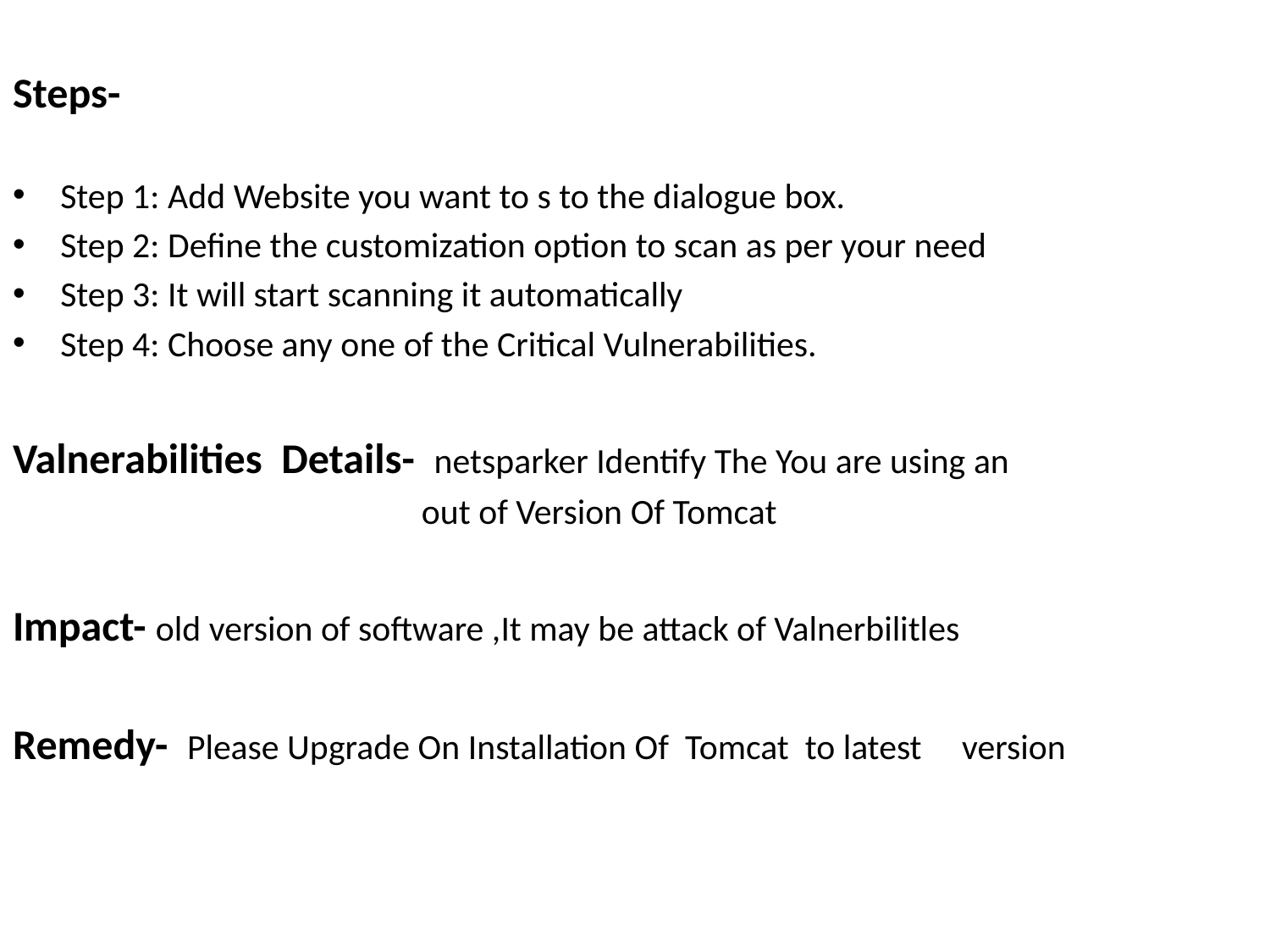

Steps-

Step 1: Add Website you want to s to the dialogue box.
Step 2: Define the customization option to scan as per your need
Step 3: It will start scanning it automatically
Step 4: Choose any one of the Critical Vulnerabilities.

Valnerabilities  Details-  netsparker Identify The You are using an
out of Version Of Tomcat

Impact- old version of software ,It may be attack of Valnerbilitles

Remedy-  Please Upgrade On Installation Of  Tomcat  to latest     version